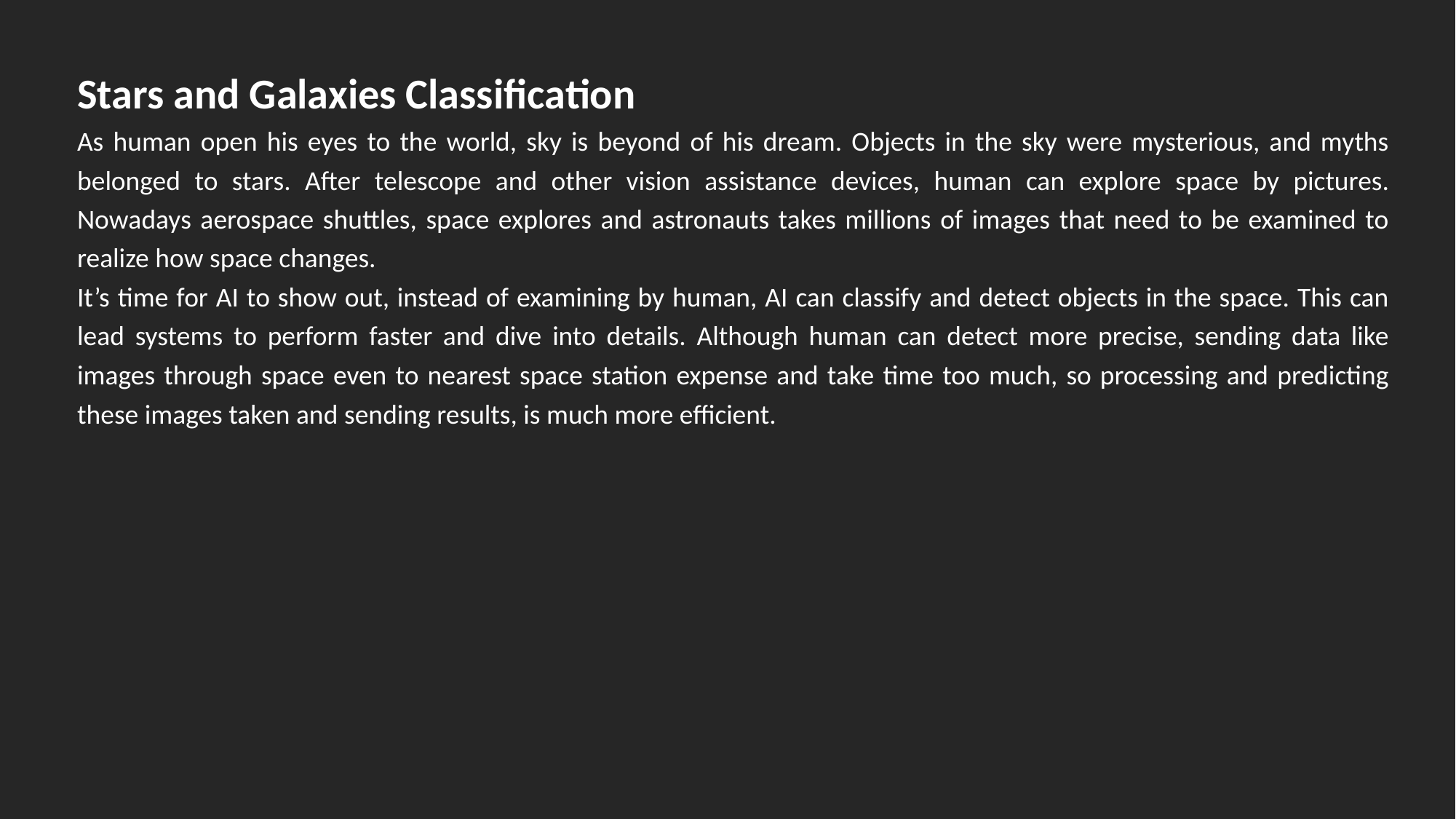

Stars and Galaxies Classification
As human open his eyes to the world, sky is beyond of his dream. Objects in the sky were mysterious, and myths belonged to stars. After telescope and other vision assistance devices, human can explore space by pictures. Nowadays aerospace shuttles, space explores and astronauts takes millions of images that need to be examined to realize how space changes.
It’s time for AI to show out, instead of examining by human, AI can classify and detect objects in the space. This can lead systems to perform faster and dive into details. Although human can detect more precise, sending data like images through space even to nearest space station expense and take time too much, so processing and predicting these images taken and sending results, is much more efficient.